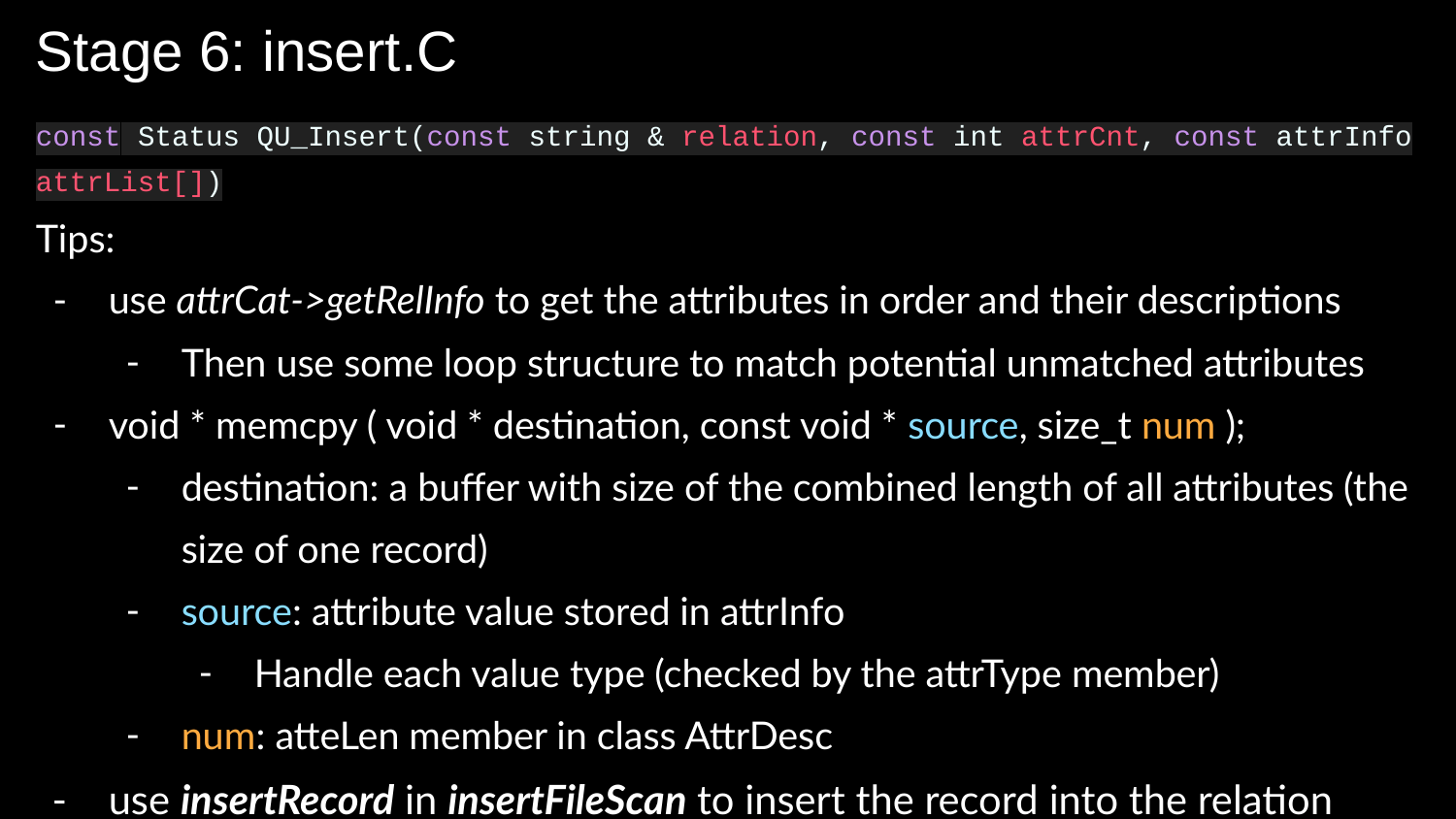

Stage 6: insert.C
const Status QU_Insert(const string & relation, const int attrCnt, const attrInfo attrList[])
Tips:
use attrCat->getRelInfo to get the attributes in order and their descriptions
Then use some loop structure to match potential unmatched attributes
void * memcpy ( void * destination, const void * source, size_t num );
destination: a buffer with size of the combined length of all attributes (the size of one record)
source: attribute value stored in attrInfo
Handle each value type (checked by the attrType member)
num: atteLen member in class AttrDesc
use insertRecord in insertFileScan to insert the record into the relation